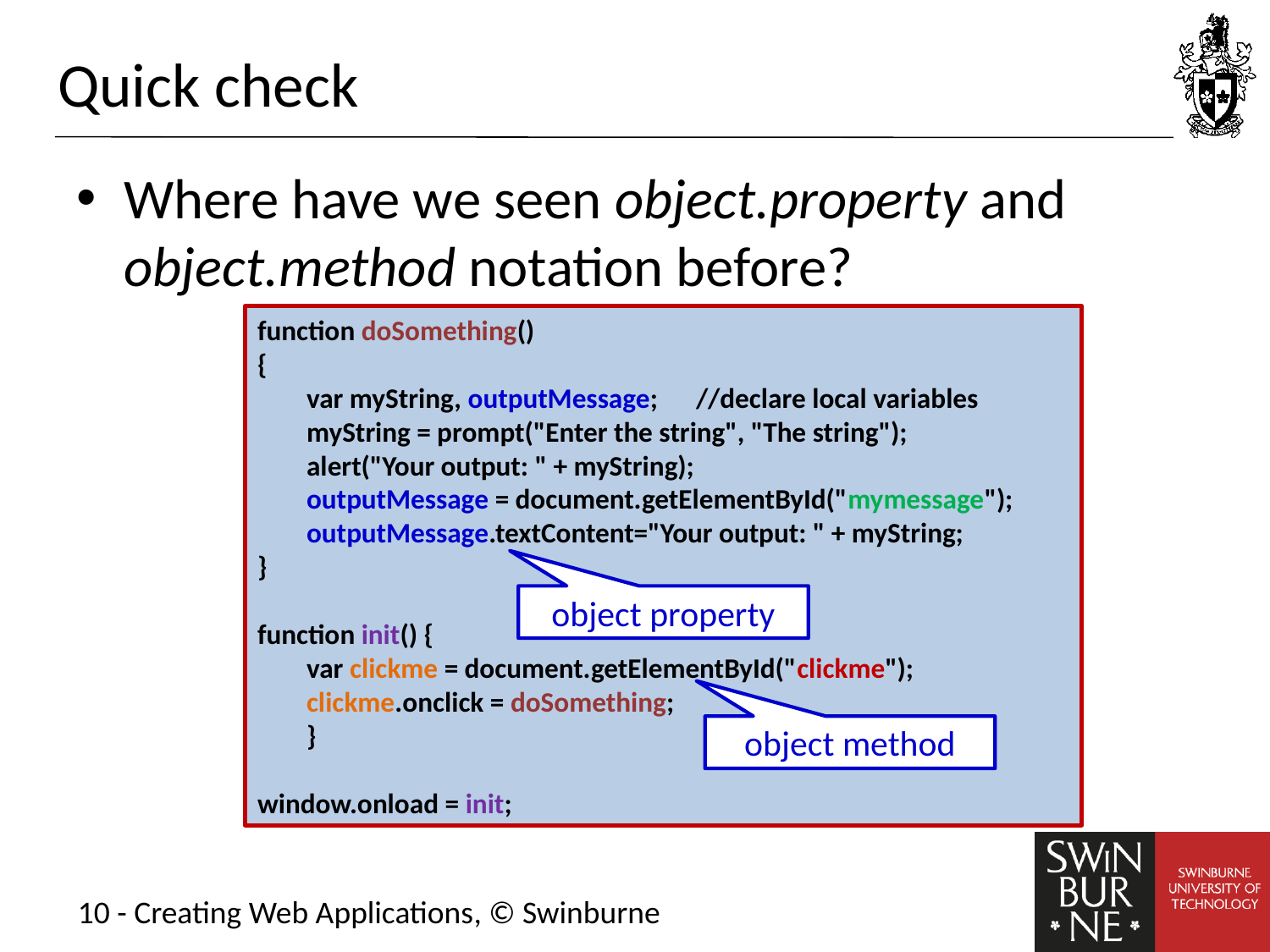

# Quick check
Where have we seen object.property and object.method notation before?
function doSomething()
{
  	var myString, outputMessage;      //declare local variables
	myString = prompt("Enter the string", "The string");
	alert("Your output: " + myString);
	outputMessage = document.getElementById("mymessage");
	outputMessage.textContent="Your output: " + myString;
}

function init() {
	var clickme = document.getElementById("clickme");
	clickme.onclick = doSomething;
	}

window.onload = init;
object property
object method